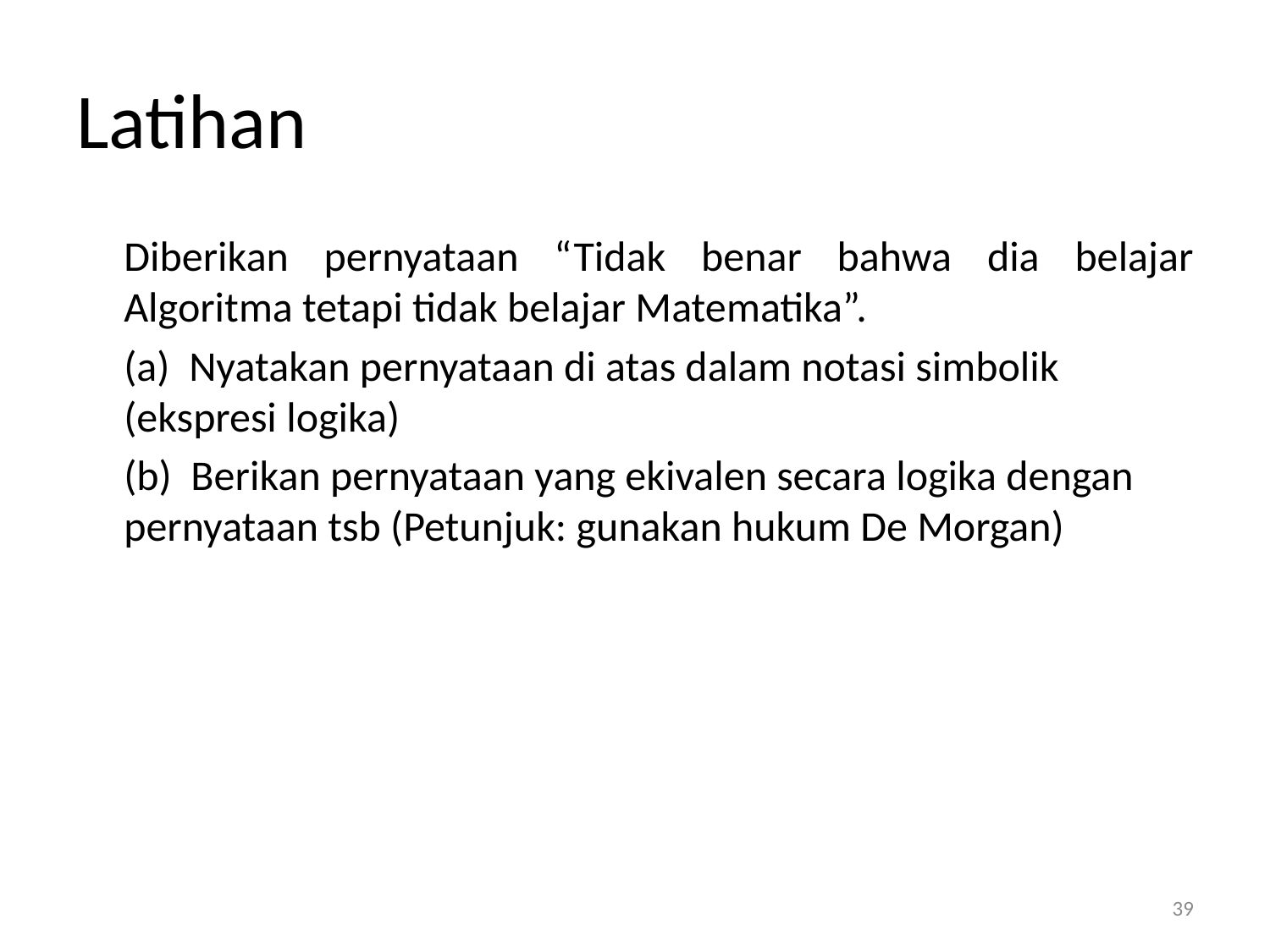

# Latihan
	Diberikan pernyataan “Tidak benar bahwa dia belajar Algoritma tetapi tidak belajar Matematika”.
	(a)  Nyatakan pernyataan di atas dalam notasi simbolik (ekspresi logika)
	(b)  Berikan pernyataan yang ekivalen secara logika dengan pernyataan tsb (Petunjuk: gunakan hukum De Morgan)

39